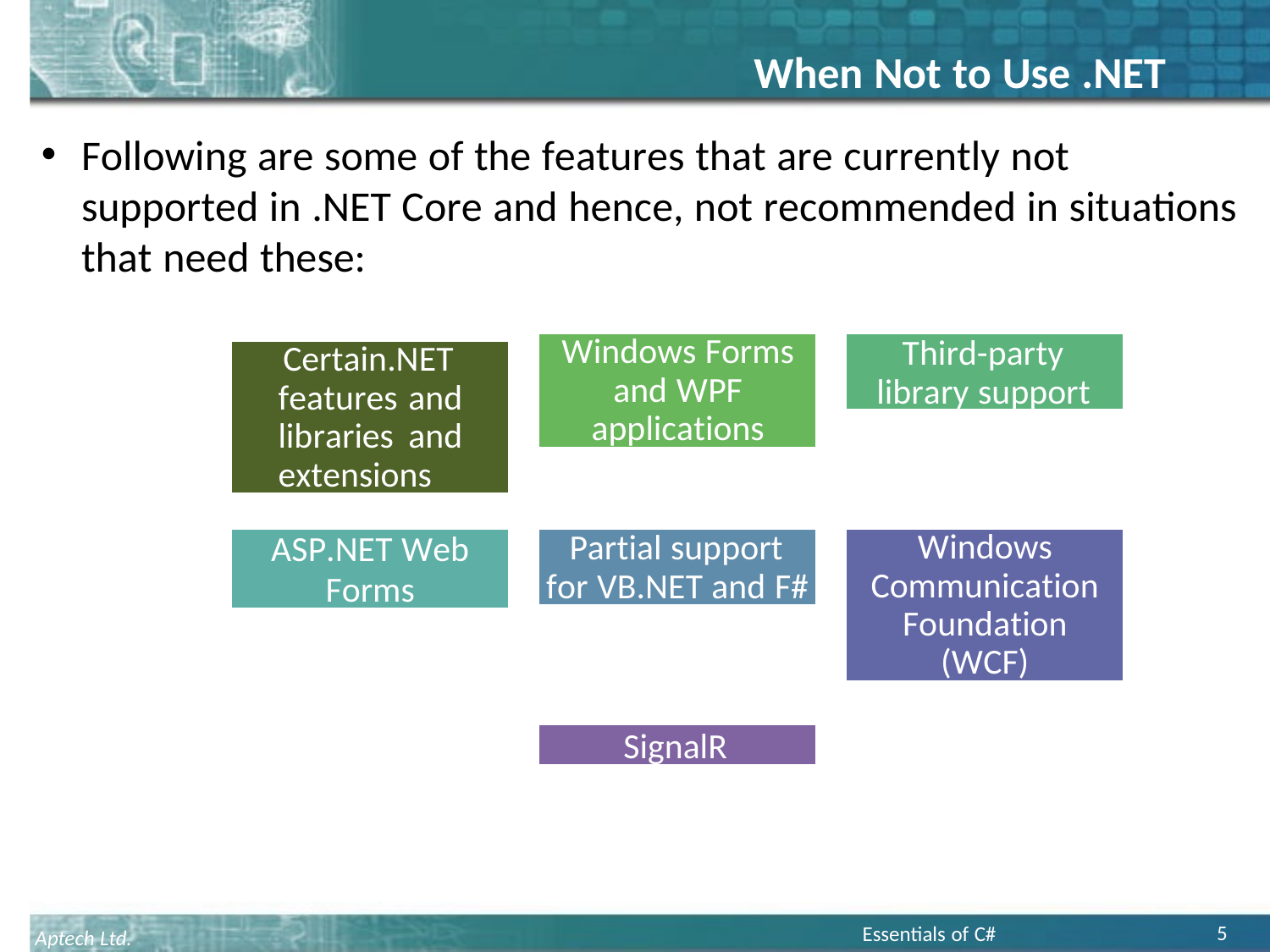

When Not to Use .NET Core
Following are some of the features that are currently not supported in .NET Core and hence, not recommended in situations that need these:
Windows Forms and WPF applications
Third-party library support
Certain.NET features and libraries and extensions
ASP.NET Web
Forms
Partial support for VB.NET and F#
Windows Communication Foundation (WCF)
SignalR
5
Essentials of C# programming
Aptech Ltd.